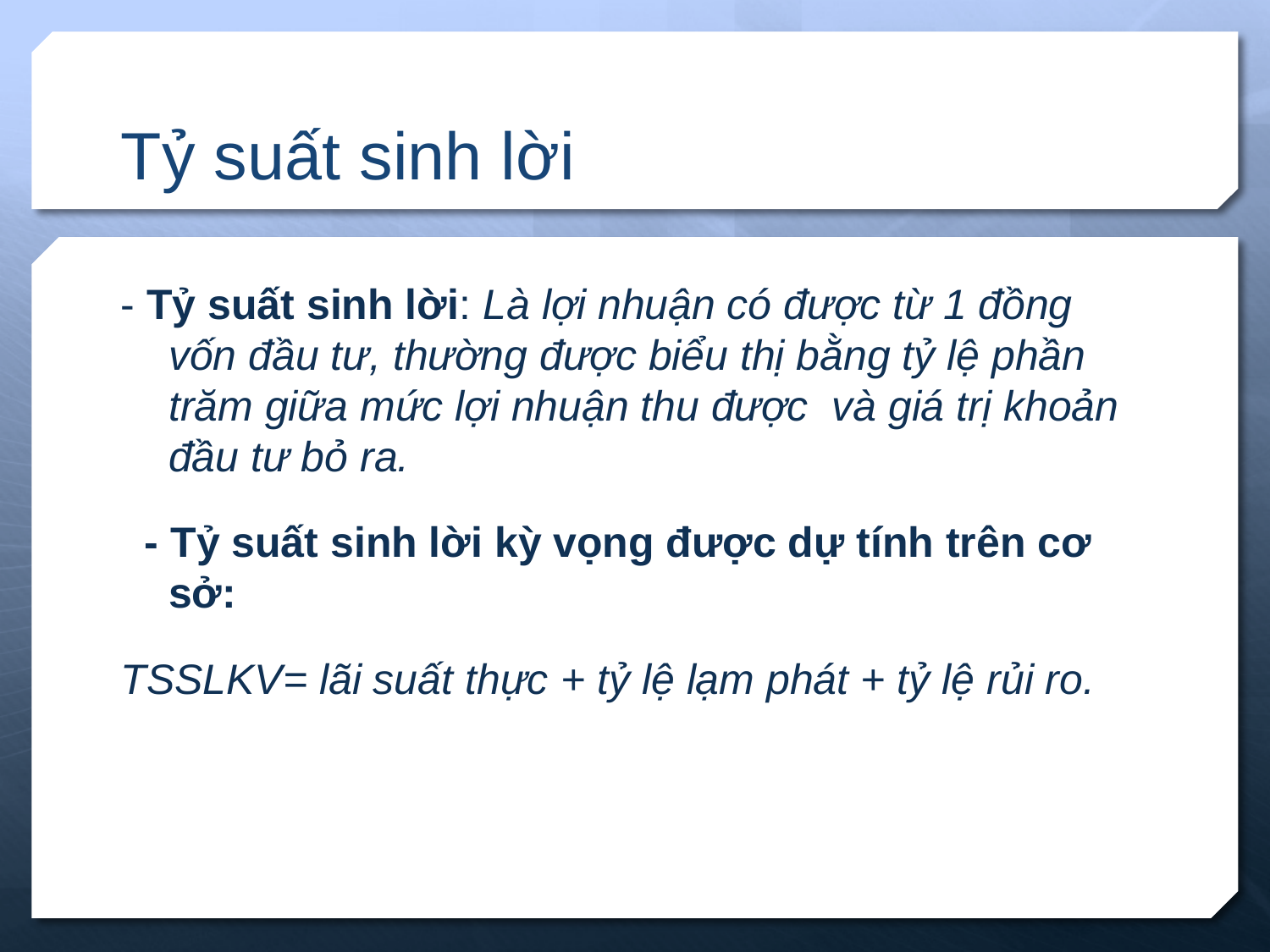

# Tỷ suất sinh lời
- Tỷ suất sinh lời: Là lợi nhuận có được từ 1 đồng vốn đầu tư, thường được biểu thị bằng tỷ lệ phần trăm giữa mức lợi nhuận thu được  và giá trị khoản đầu tư bỏ ra.
  - Tỷ suất sinh lời kỳ vọng được dự tính trên cơ sở:
TSSLKV= lãi suất thực + tỷ lệ lạm phát + tỷ lệ rủi ro.